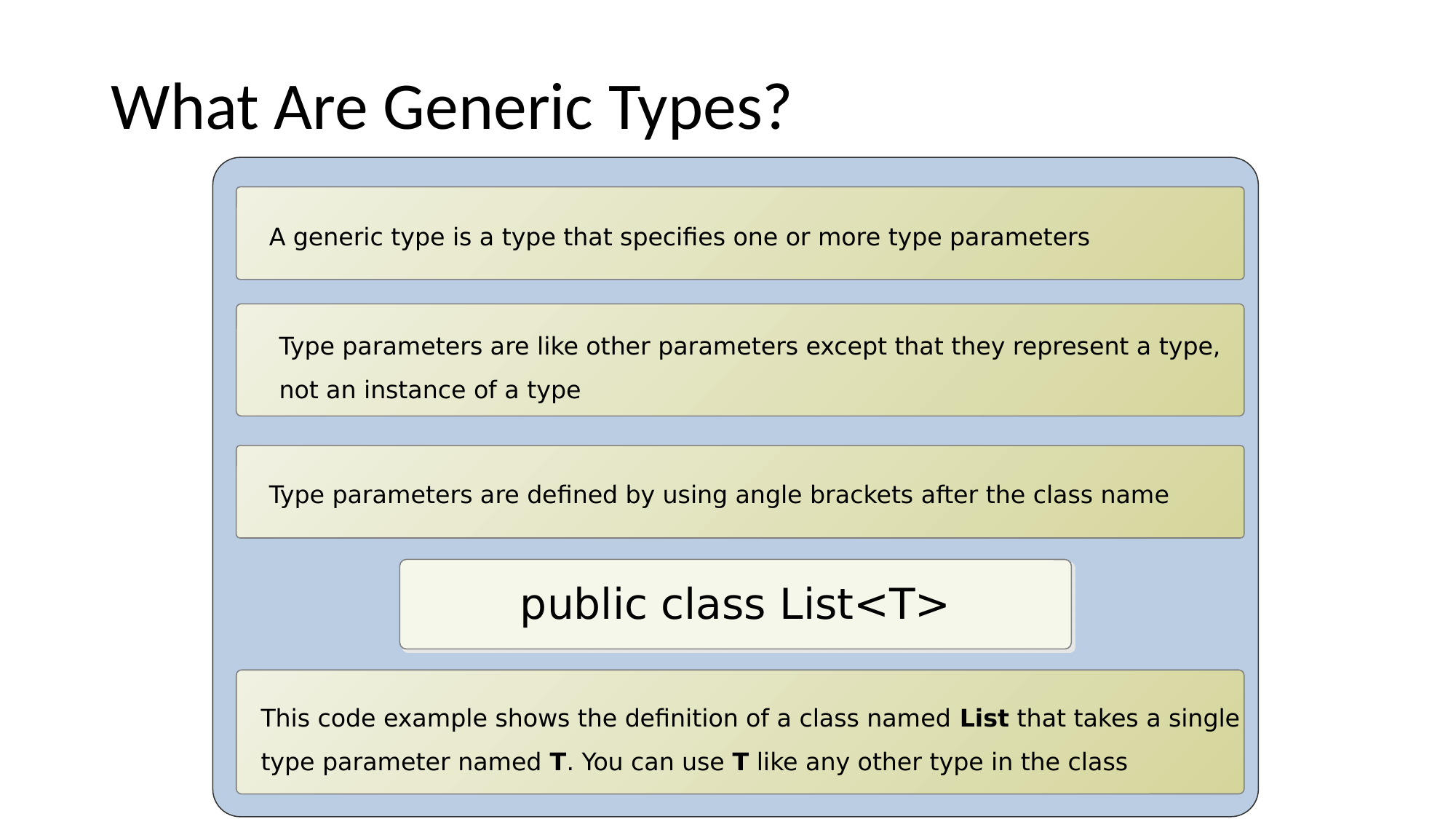

# What Are Generic Types?

A generic type is a type that specifies one or more type parameters
Type parameters are like other parameters except that they represent a type, not an instance of a type
Type parameters are defined by using angle brackets after the class name
public class List<T>
This code example shows the definition of a class named List that takes a single type parameter named T. You can use T like any other type in the class